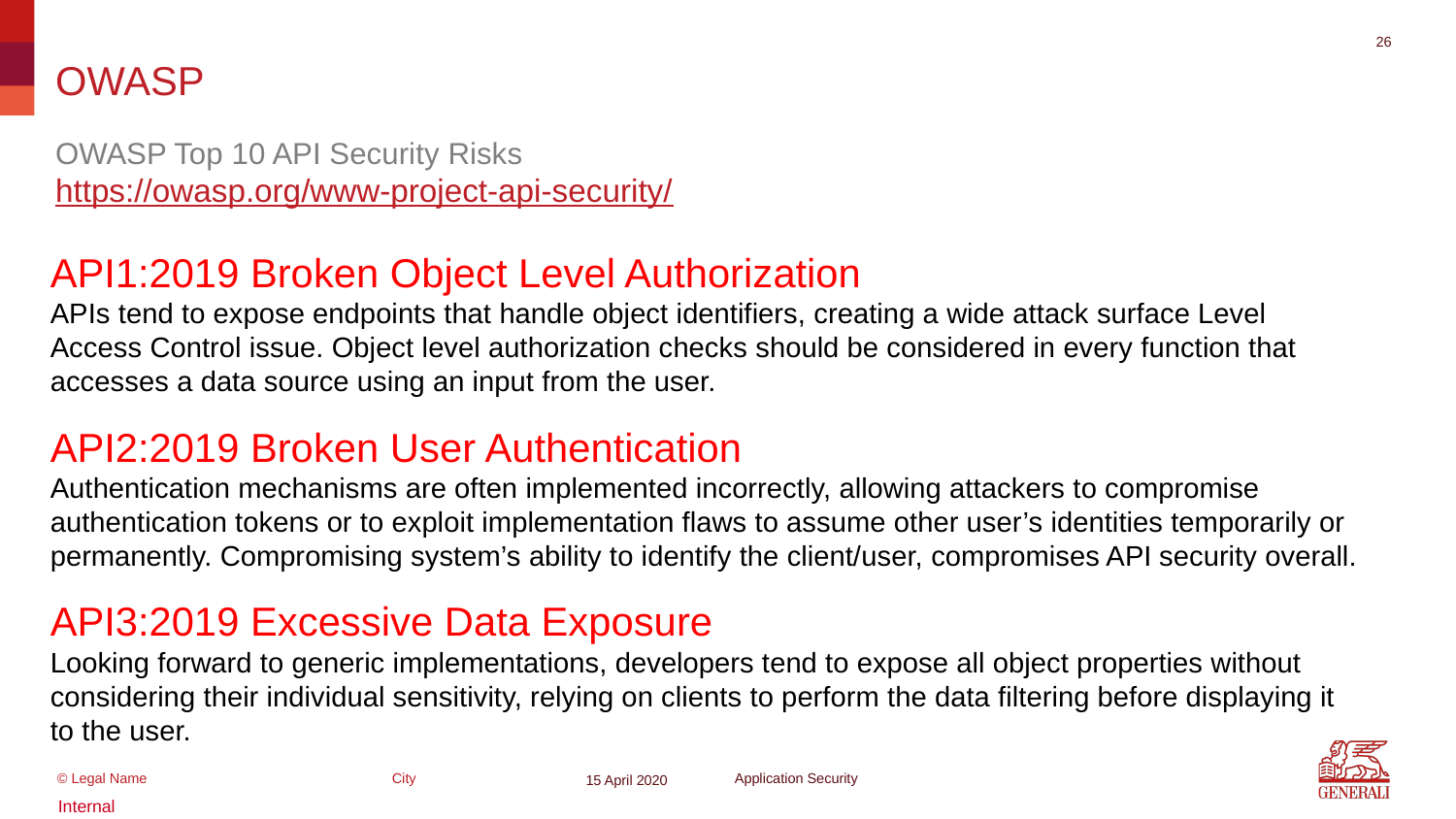

26
# OWASP
OWASP Top 10 API Security Risks
https://owasp.org/www-project-api-security/

API1:2019 Broken Object Level Authorization
APIs tend to expose endpoints that handle object identifiers, creating a wide attack surface Level Access Control issue. Object level authorization checks should be considered in every function that accesses a data source using an input from the user.

API2:2019 Broken User Authentication
Authentication mechanisms are often implemented incorrectly, allowing attackers to compromise authentication tokens or to exploit implementation flaws to assume other user’s identities temporarily or permanently. Compromising system’s ability to identify the client/user, compromises API security overall.

API3:2019 Excessive Data Exposure
Looking forward to generic implementations, developers tend to expose all object properties without considering their individual sensitivity, relying on clients to perform the data filtering before displaying it to the user.
15 April 2020
Application Security